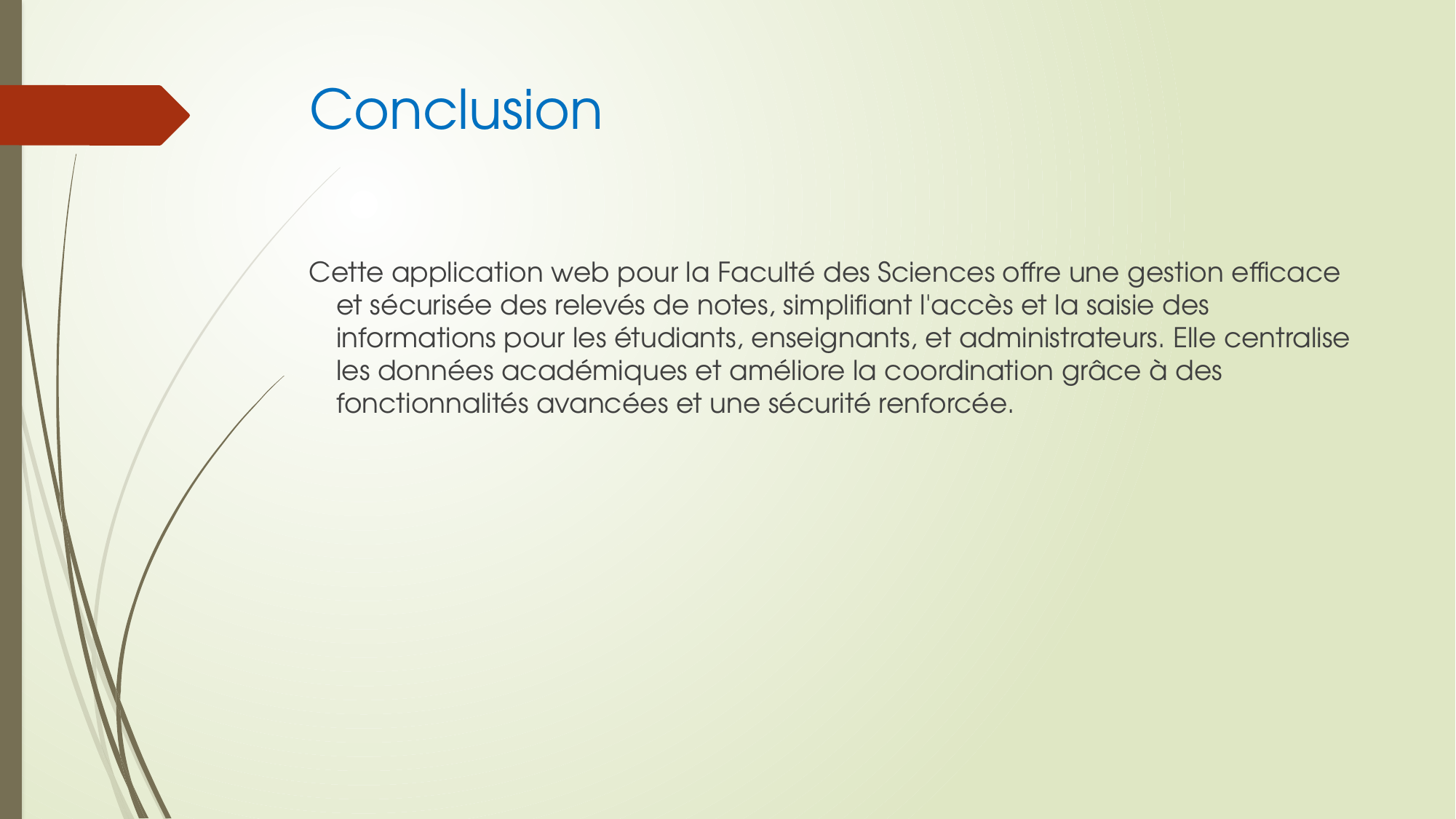

# Conclusion
Cette application web pour la Faculté des Sciences offre une gestion efficace et sécurisée des relevés de notes, simplifiant l'accès et la saisie des informations pour les étudiants, enseignants, et administrateurs. Elle centralise les données académiques et améliore la coordination grâce à des fonctionnalités avancées et une sécurité renforcée.